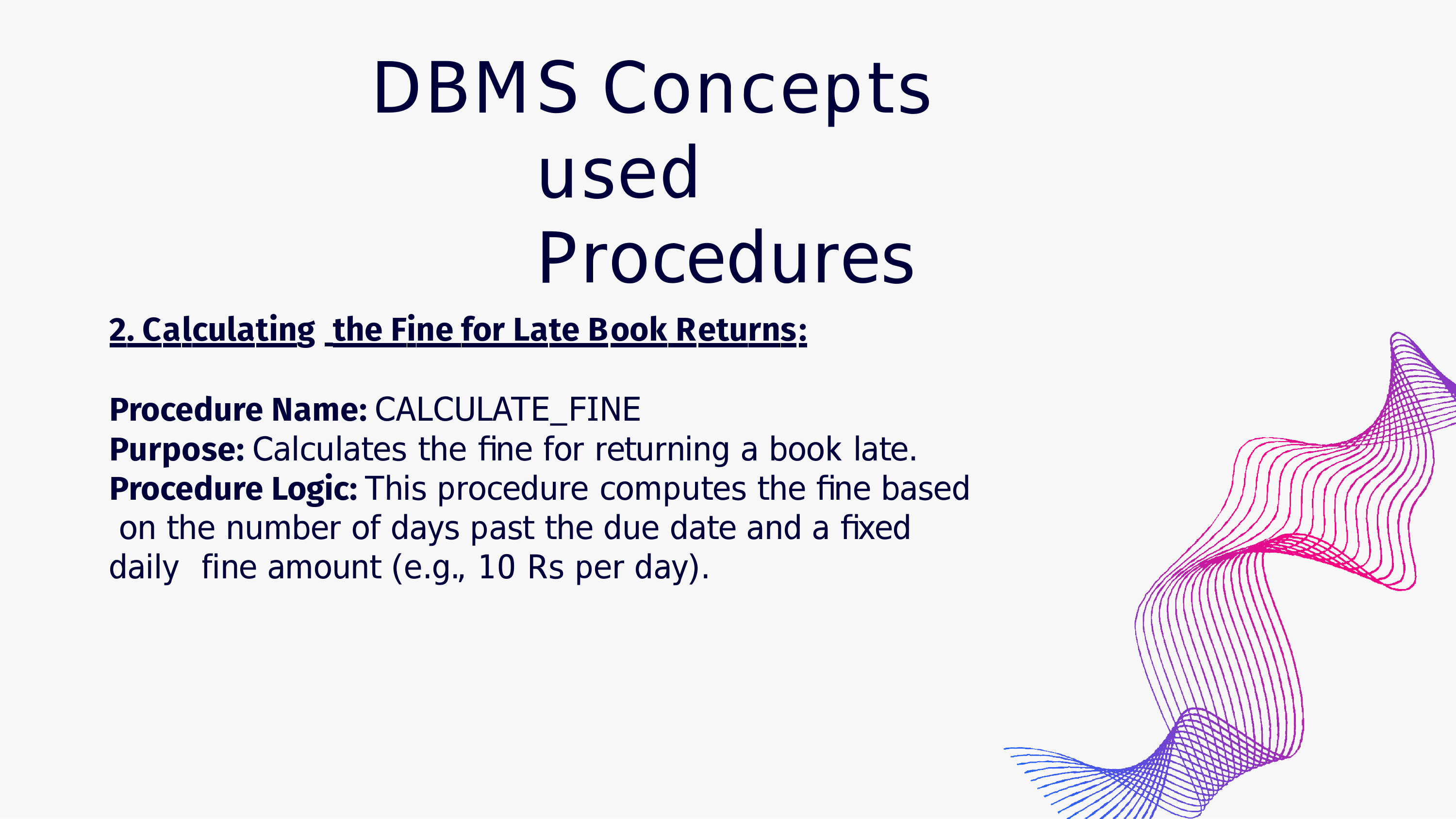

# DBMS Concepts used  Procedures
2. Calculating  the Fine for Late Book Returns:

Procedure Name: CALCULATE_FINE
Purpose: Calculates the fine for returning a book late.  Procedure Logic: This procedure computes the fine based  on the number of days past the due date and a fixed daily  fine amount (e.g., 10 Rs per day).